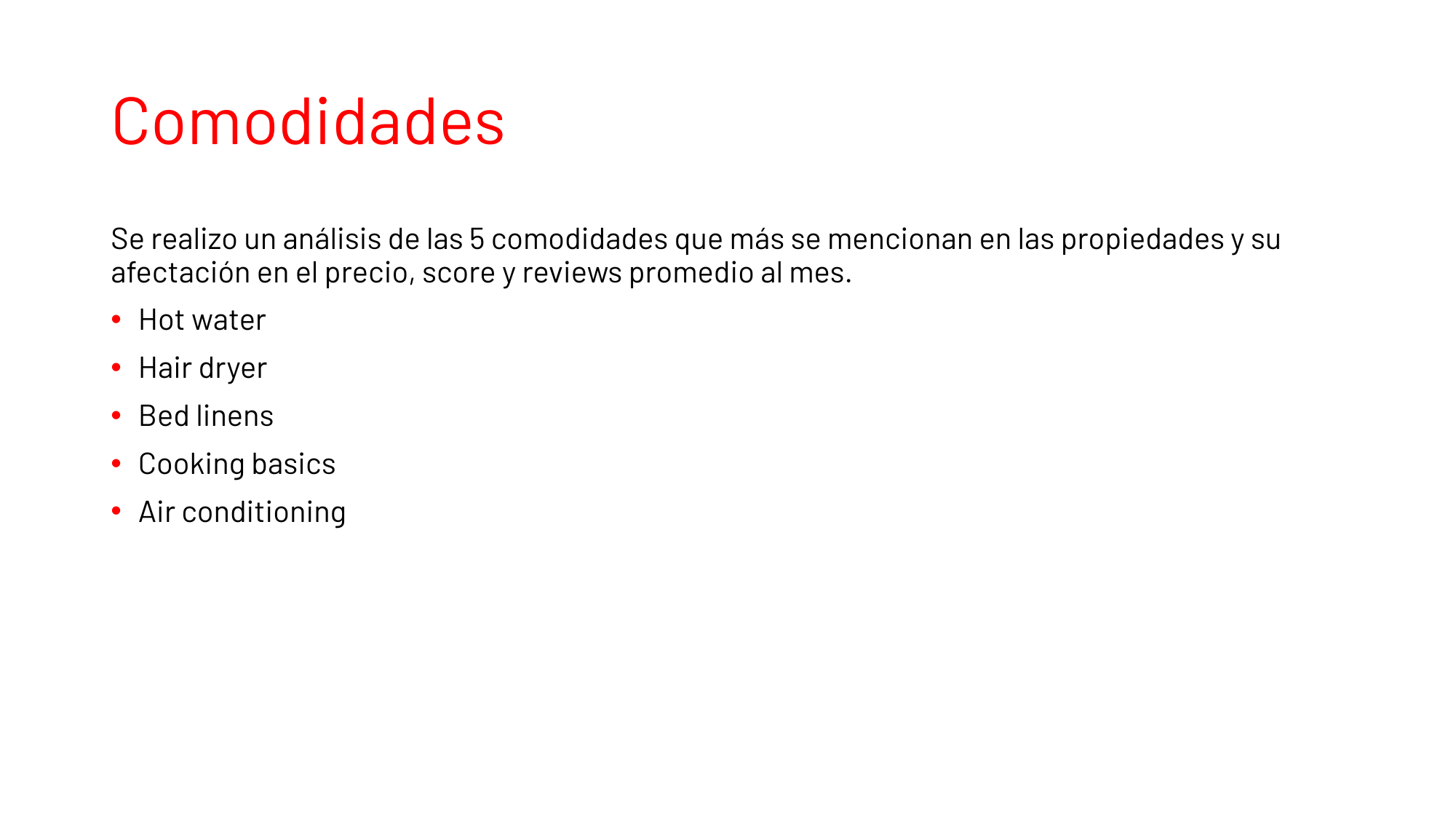

# Comodidades
Se realizo un análisis de las 5 comodidades que más se mencionan en las propiedades y su afectación en el precio, score y reviews promedio al mes.
Hot water
Hair dryer
Bed linens
Cooking basics
Air conditioning